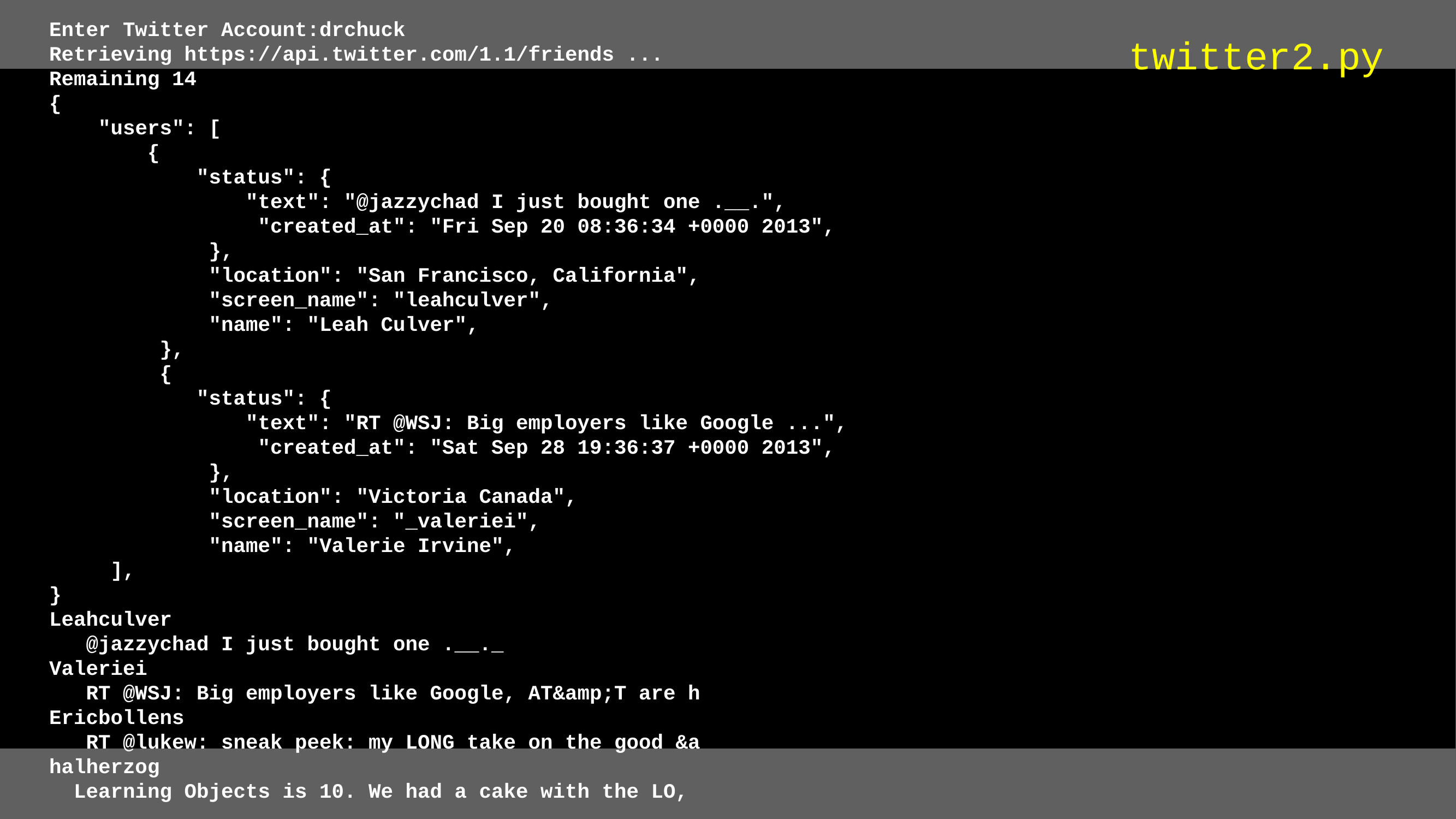

Enter Twitter Account:drchuck
Retrieving https://api.twitter.com/1.1/friends ...
Remaining 14
{
    "users": [
        {
            "status": {
                "text": "@jazzychad I just bought one .__.",
                 "created_at": "Fri Sep 20 08:36:34 +0000 2013",
             },
             "location": "San Francisco, California",
             "screen_name": "leahculver",
             "name": "Leah Culver",
         },
         {
            "status": {
                "text": "RT @WSJ: Big employers like Google ...",
                 "created_at": "Sat Sep 28 19:36:37 +0000 2013",
             },
             "location": "Victoria Canada",
             "screen_name": "_valeriei",
             "name": "Valerie Irvine",
     ],
}
Leahculver
   @jazzychad I just bought one .__._
Valeriei
   RT @WSJ: Big employers like Google, AT&amp;T are h
Ericbollens
   RT @lukew: sneak peek: my LONG take on the good &a
halherzog
  Learning Objects is 10. We had a cake with the LO,
twitter2.py
#